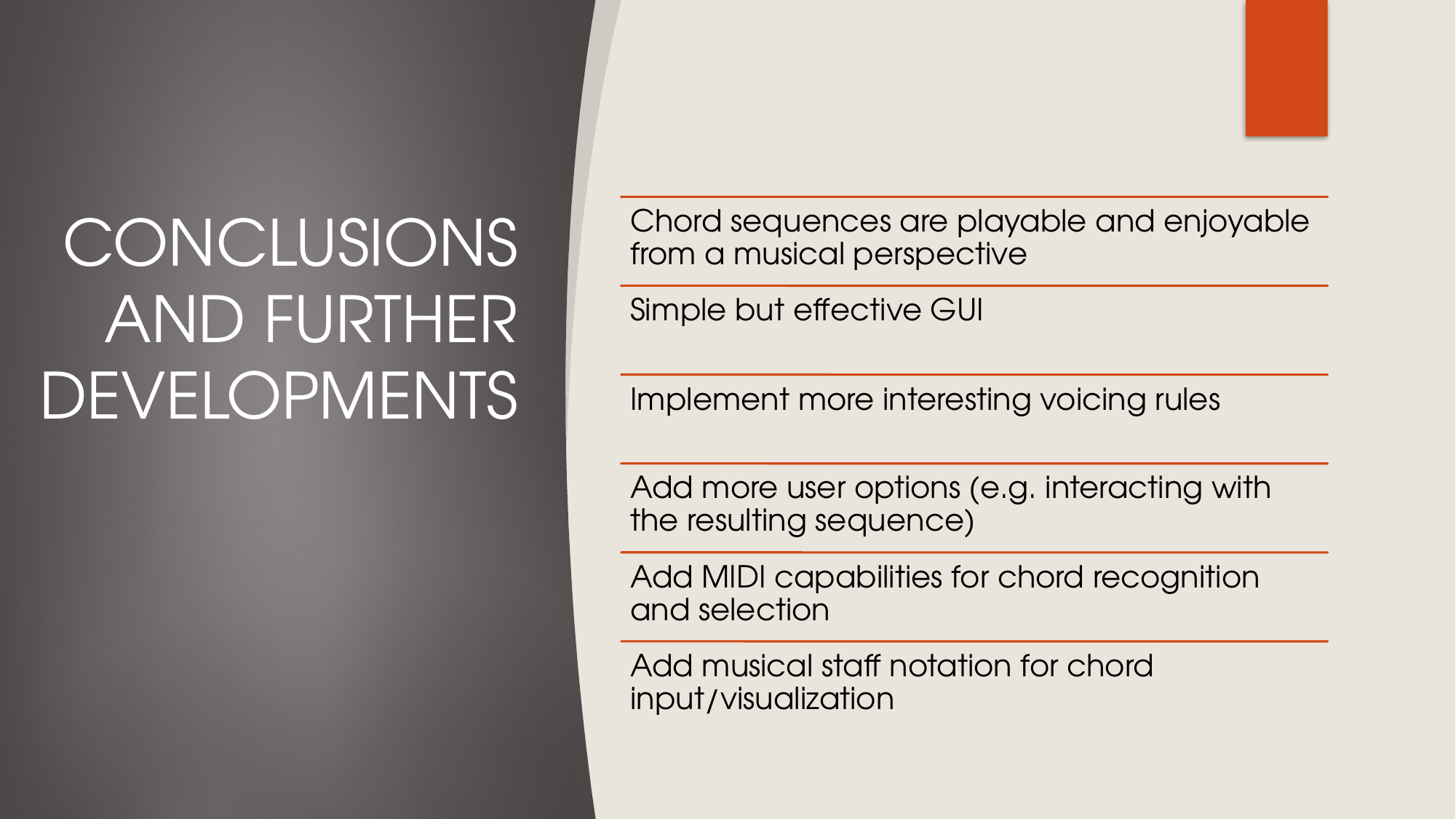

CONCLUSIONS AND FURTHER DEVELOPMENTS
Chord sequences are playable and enjoyable from a musical perspective
Simple but effective GUI
Implement more interesting voicing rules
Add more user options (e.g. interacting with the resulting sequence)
Add MIDI capabilities for chord recognition and selection
Add musical staff notation for chord input/visualization